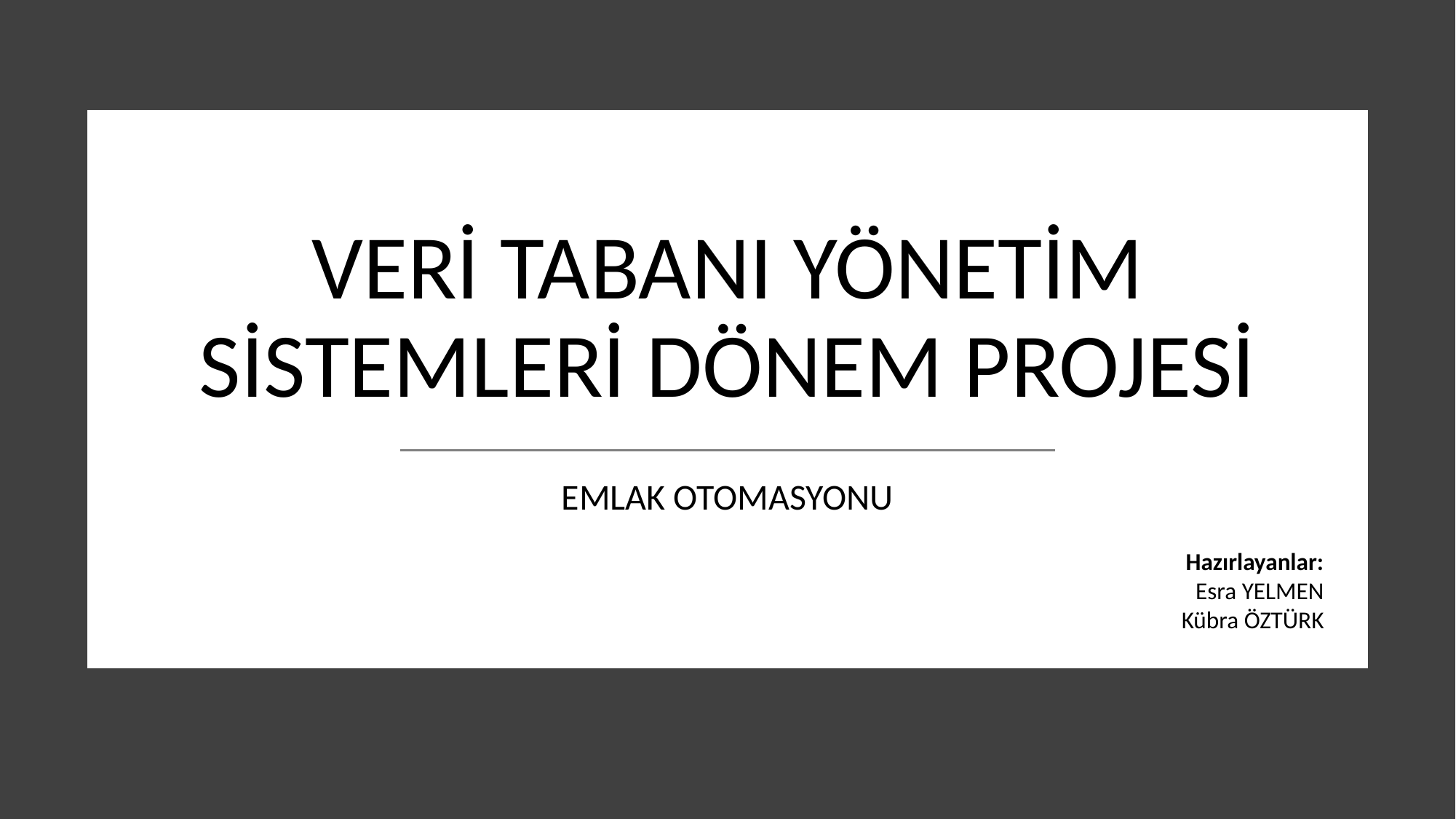

# VERİ TABANI YÖNETİM SİSTEMLERİ DÖNEM PROJESİ
EMLAK OTOMASYONU
Hazırlayanlar:
Esra YELMEN
Kübra ÖZTÜRK